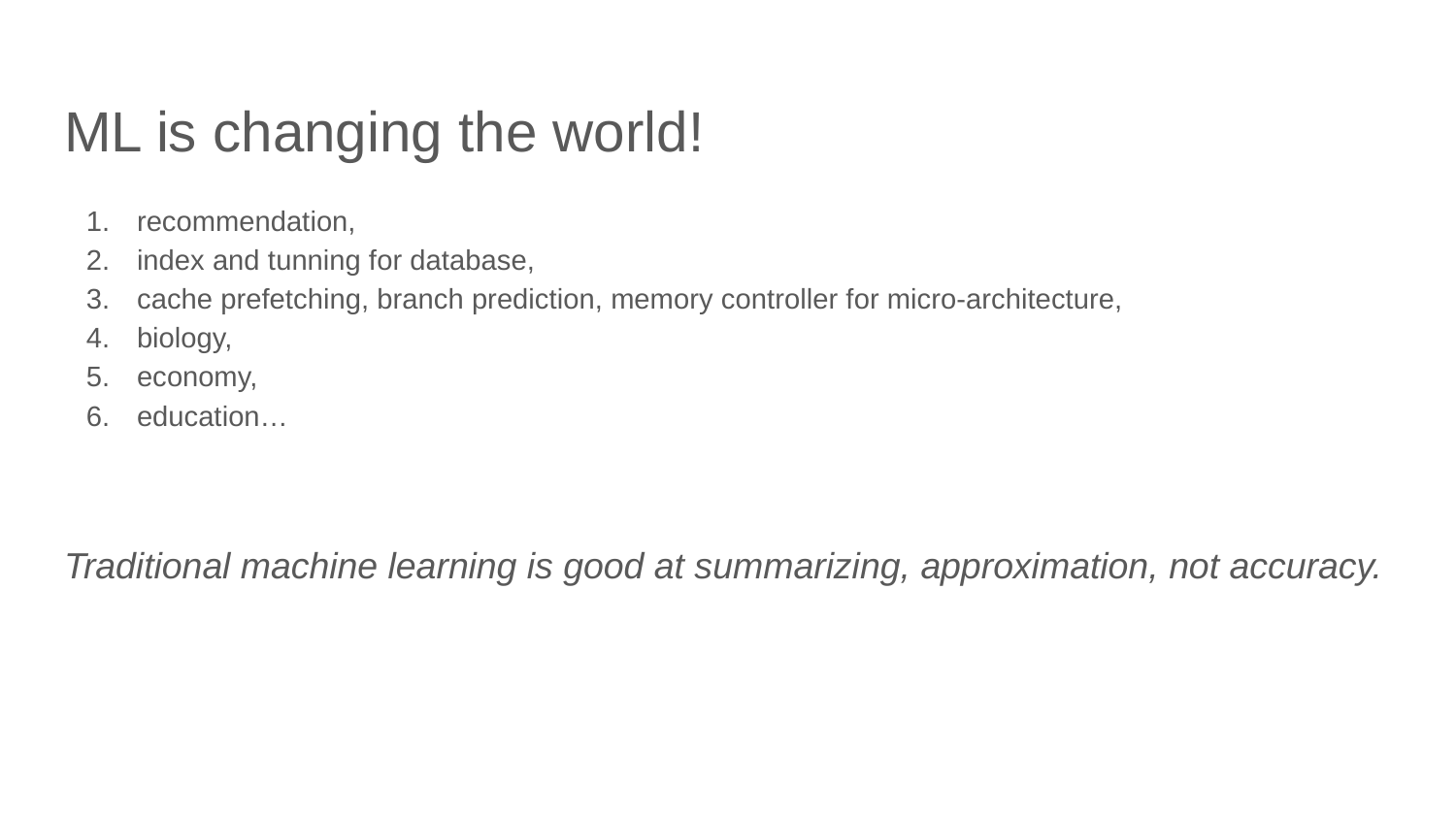

# ML is changing the world!
recommendation,
index and tunning for database,
cache prefetching, branch prediction, memory controller for micro-architecture,
biology,
economy,
education…

Traditional machine learning is good at summarizing, approximation, not accuracy.